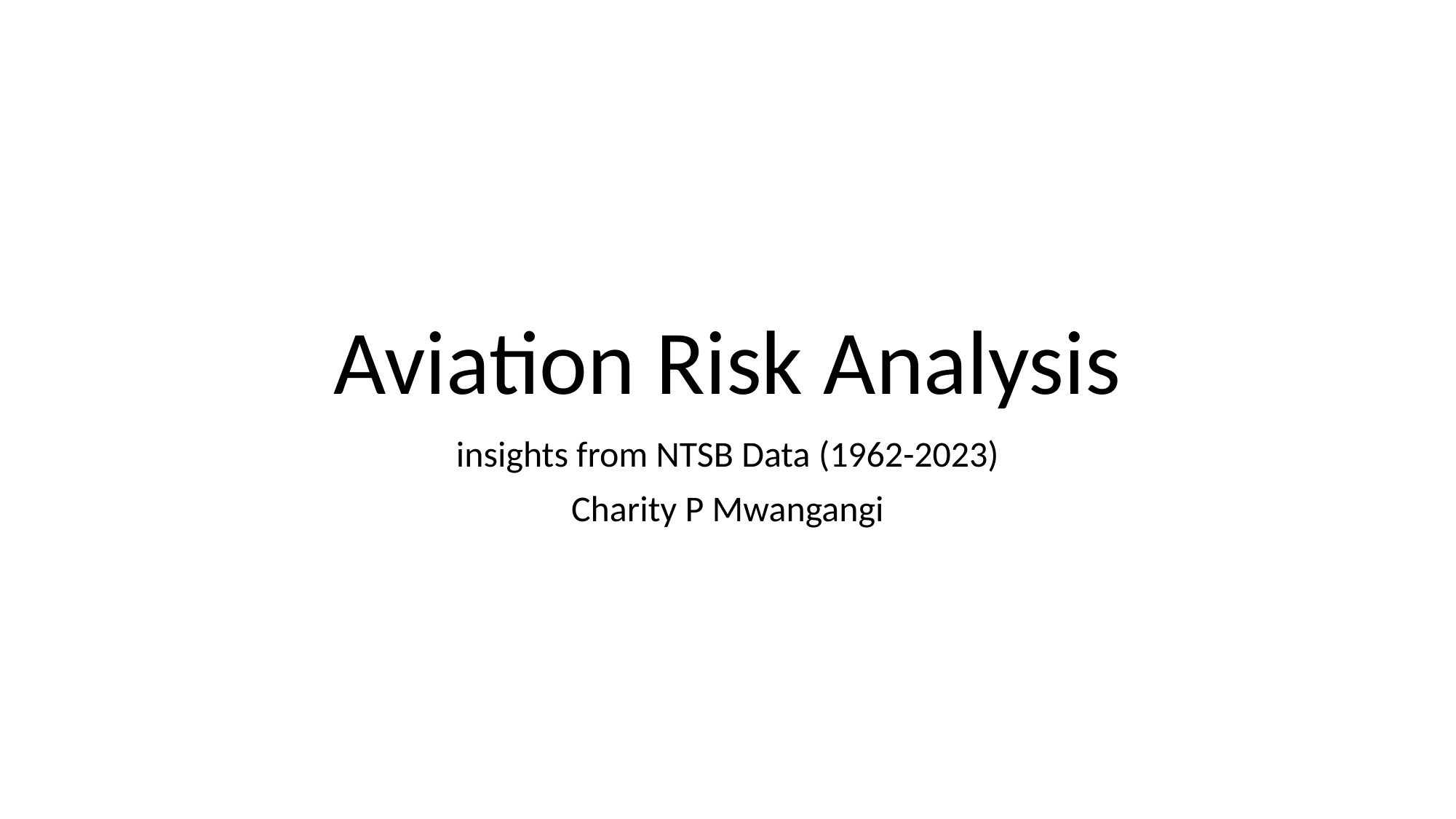

# Aviation Risk Analysis
insights from NTSB Data (1962-2023)
Charity P Mwangangi